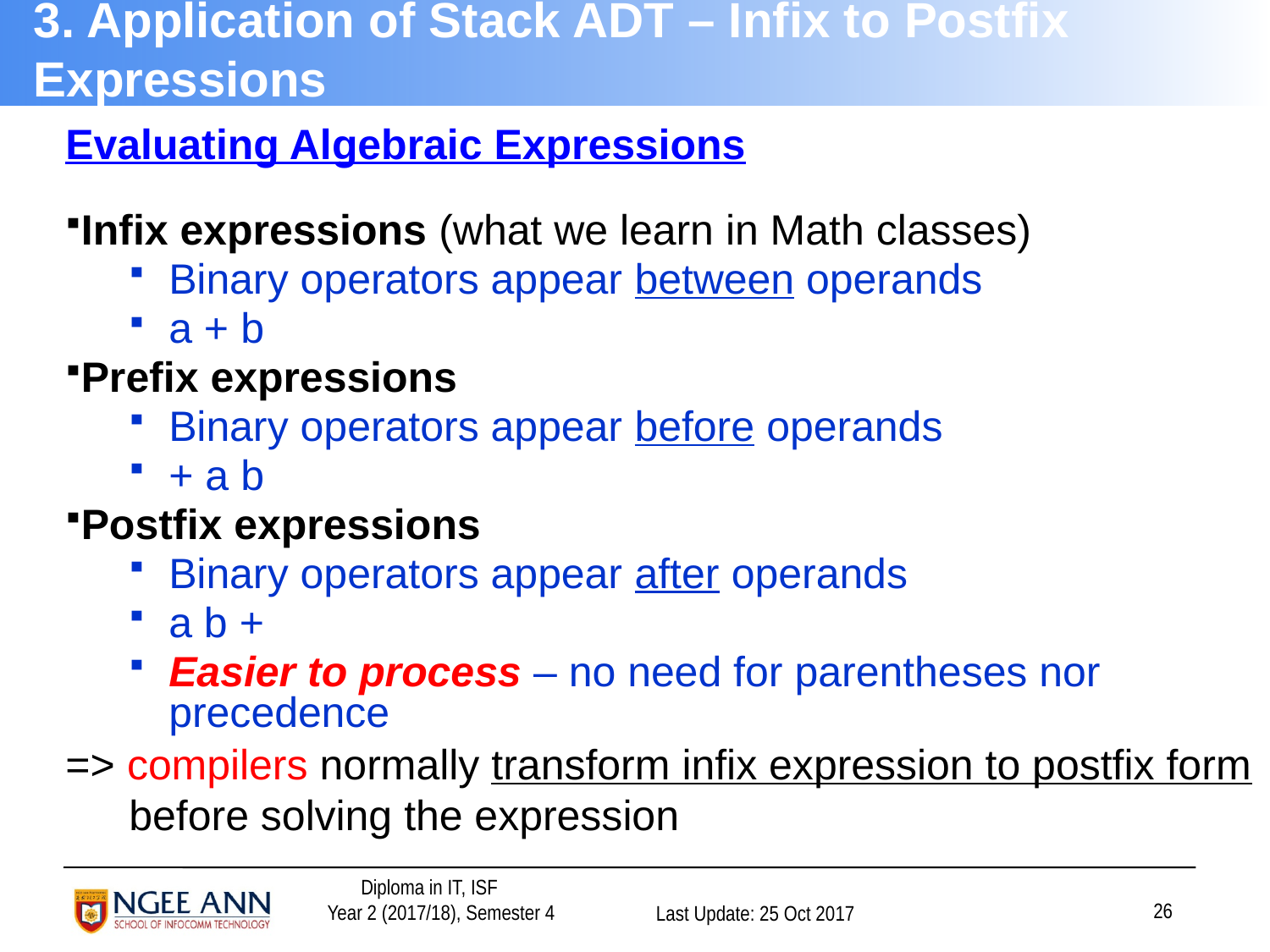

# 3. Application of Stack ADT – Infix to Postfix Expressions
Evaluating Algebraic Expressions

Infix expressions (what we learn in Math classes)
Binary operators appear between operands
a + b
Prefix expressions
Binary operators appear before operands
+ a b
Postfix expressions
Binary operators appear after operands
a b +
Easier to process – no need for parentheses nor precedence
=> compilers normally transform infix expression to postfix form
before solving the expression